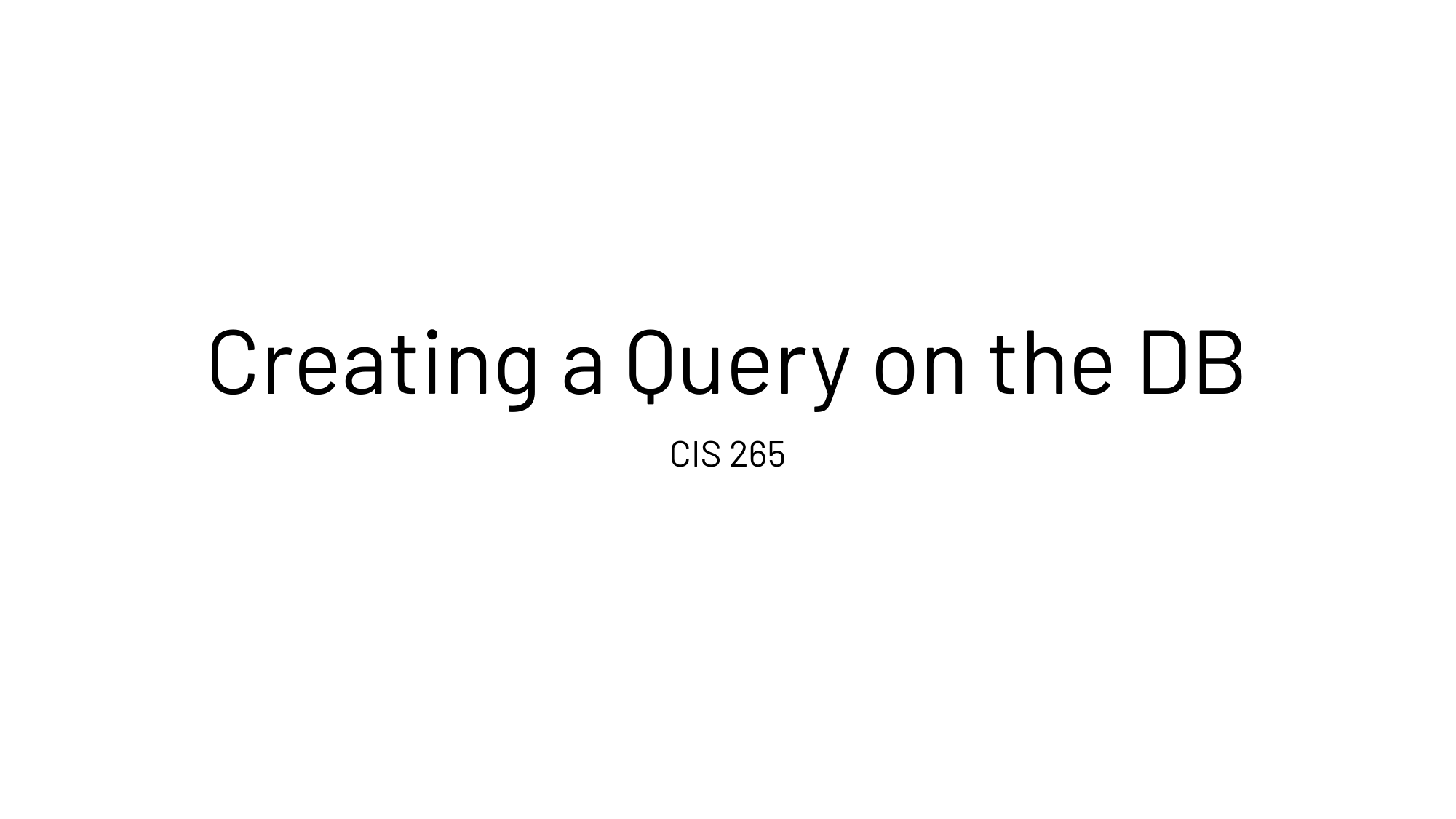

# Creating a Query on the DB
CIS 265